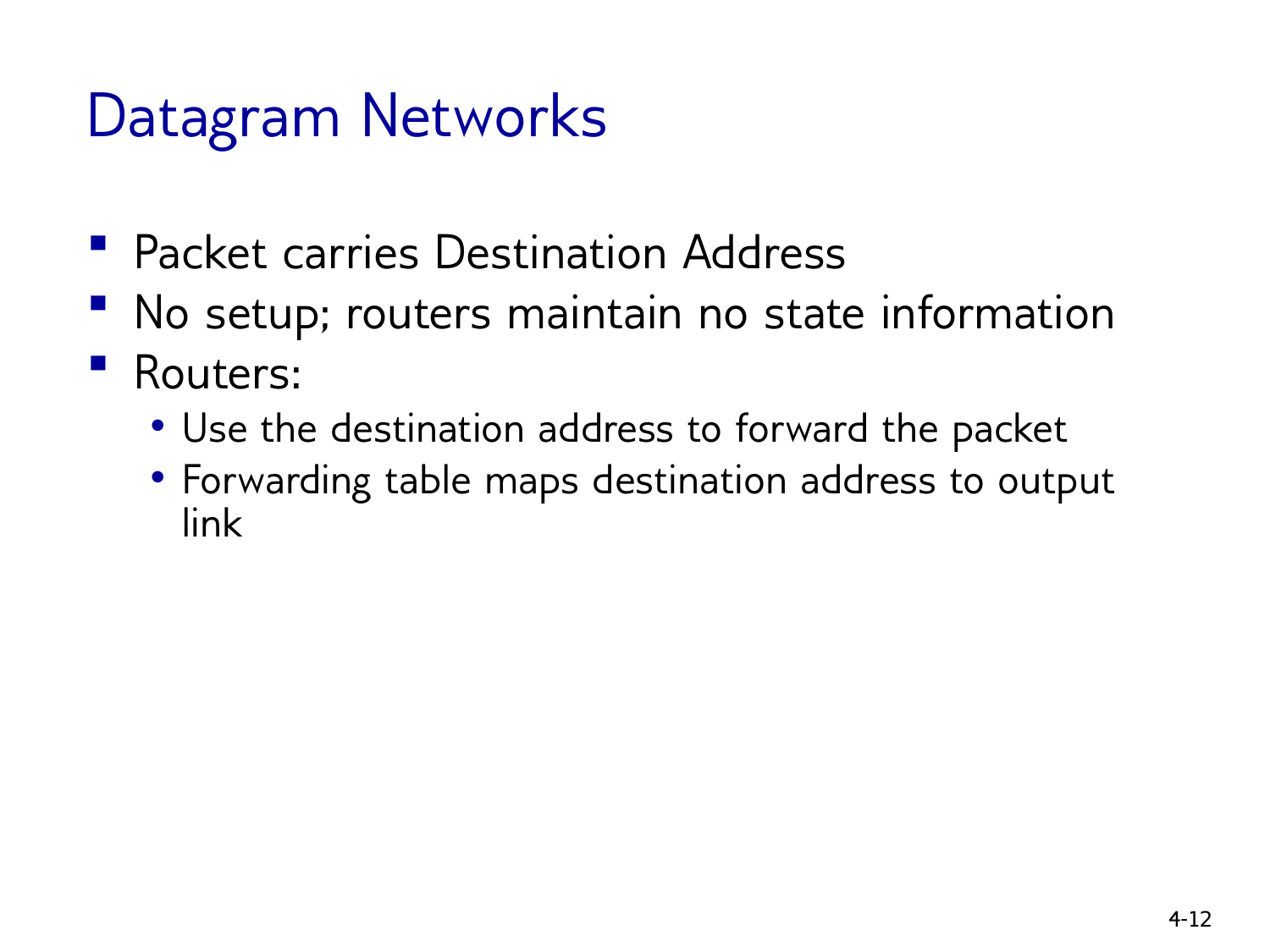

# Datagram Networks
Packet carries Destination Address
No setup; routers maintain no state information
Routers:
Use the destination address to forward the packet
Forwarding table maps destination address to output link
4-12